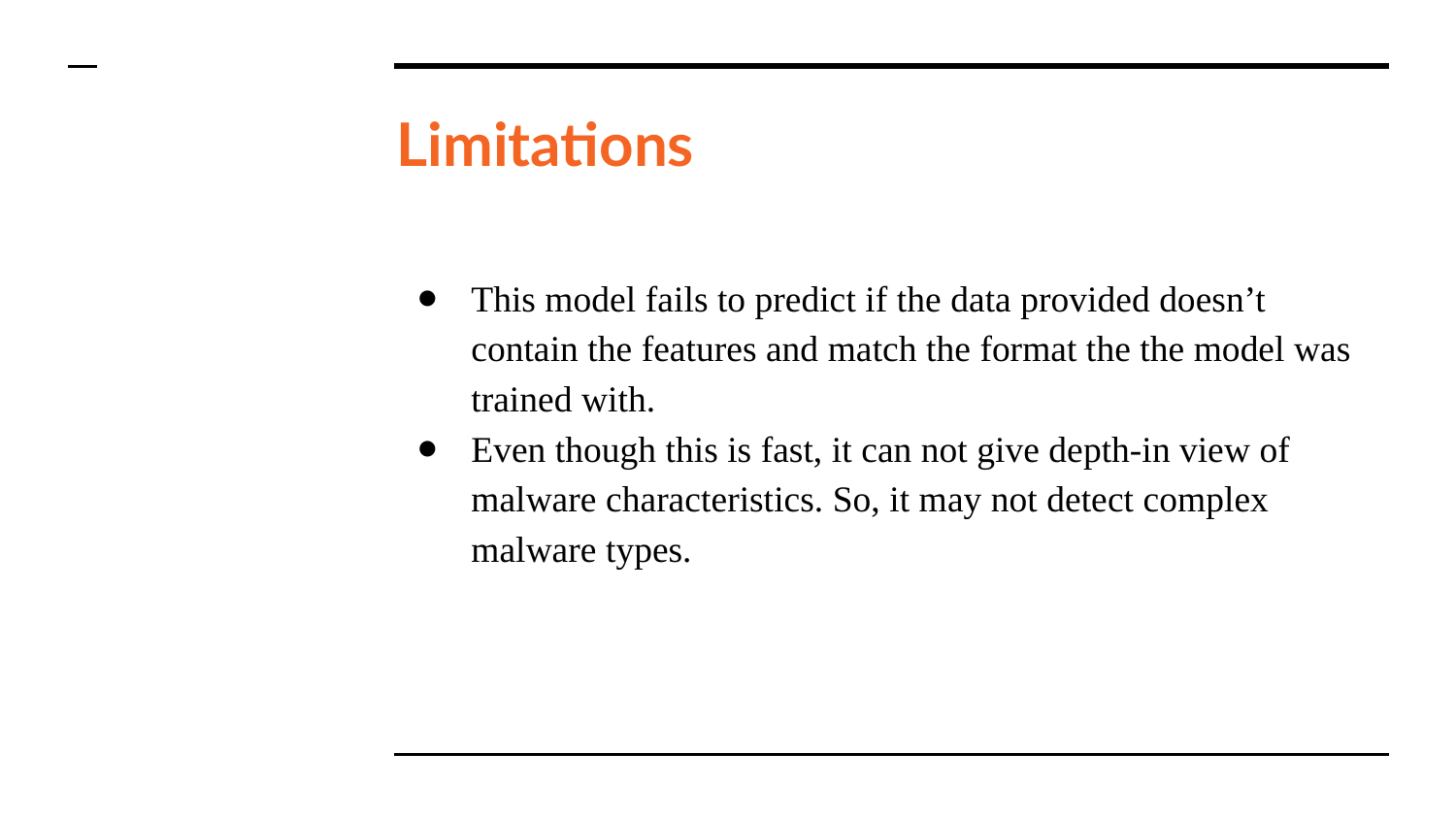

# Limitations
This model fails to predict if the data provided doesn’t contain the features and match the format the the model was trained with.
Even though this is fast, it can not give depth-in view of  malware characteristics. So, it may not detect complex malware types.